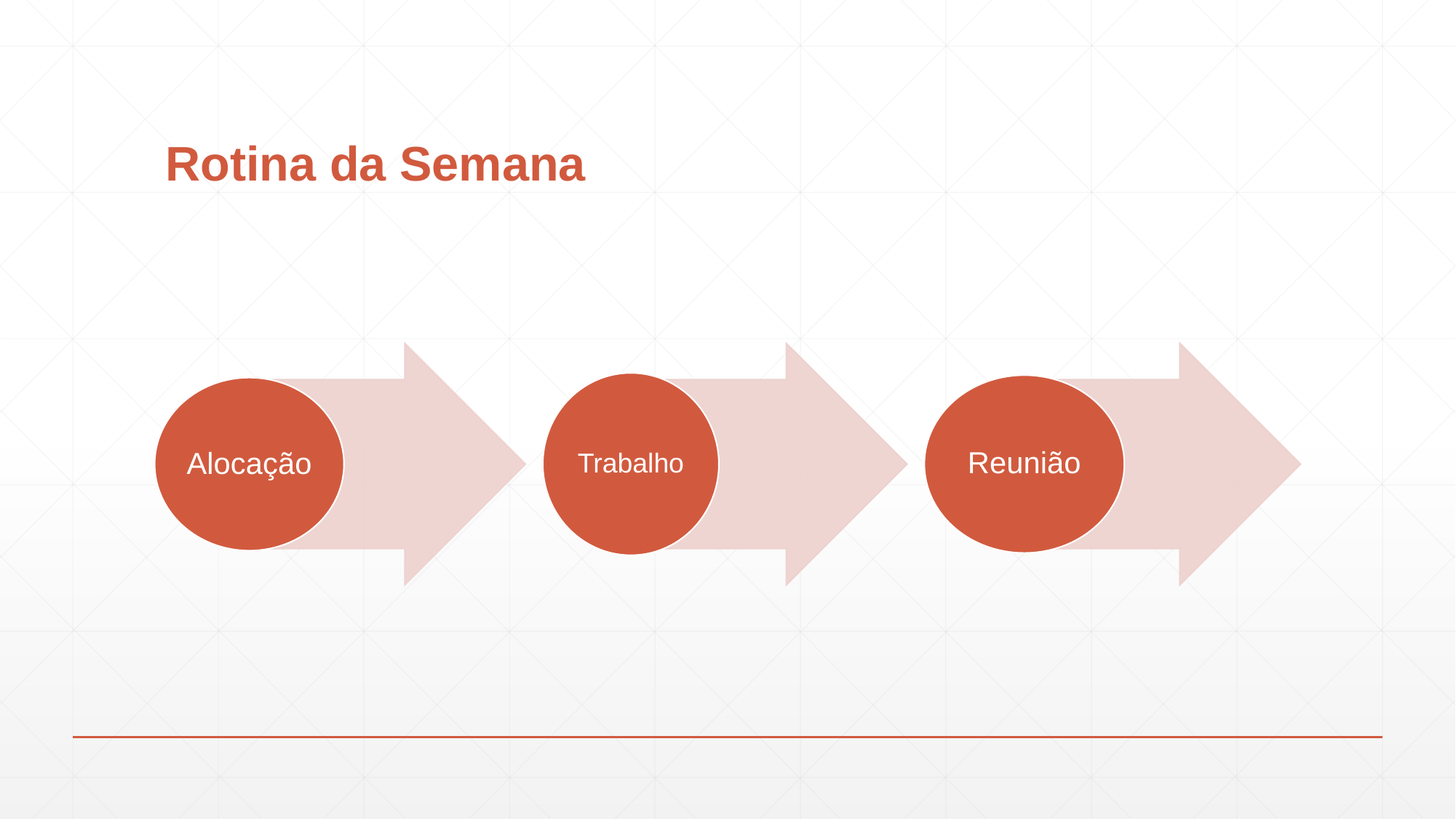

# Rotina da Semana

Alocação
Trabalho
Reunião